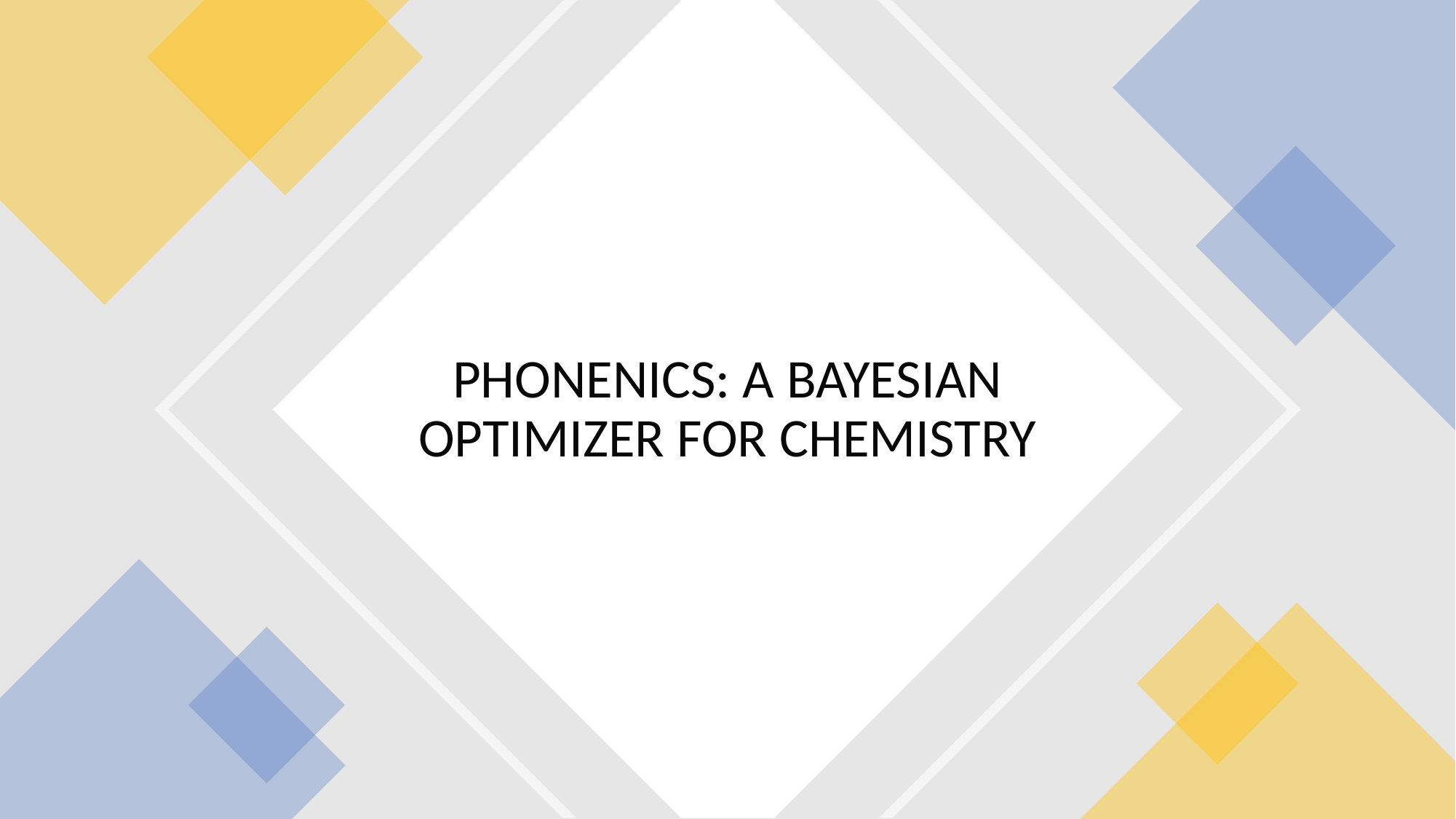

# PHONENICS: A BAYESIAN OPTIMIZER FOR CHEMISTRY